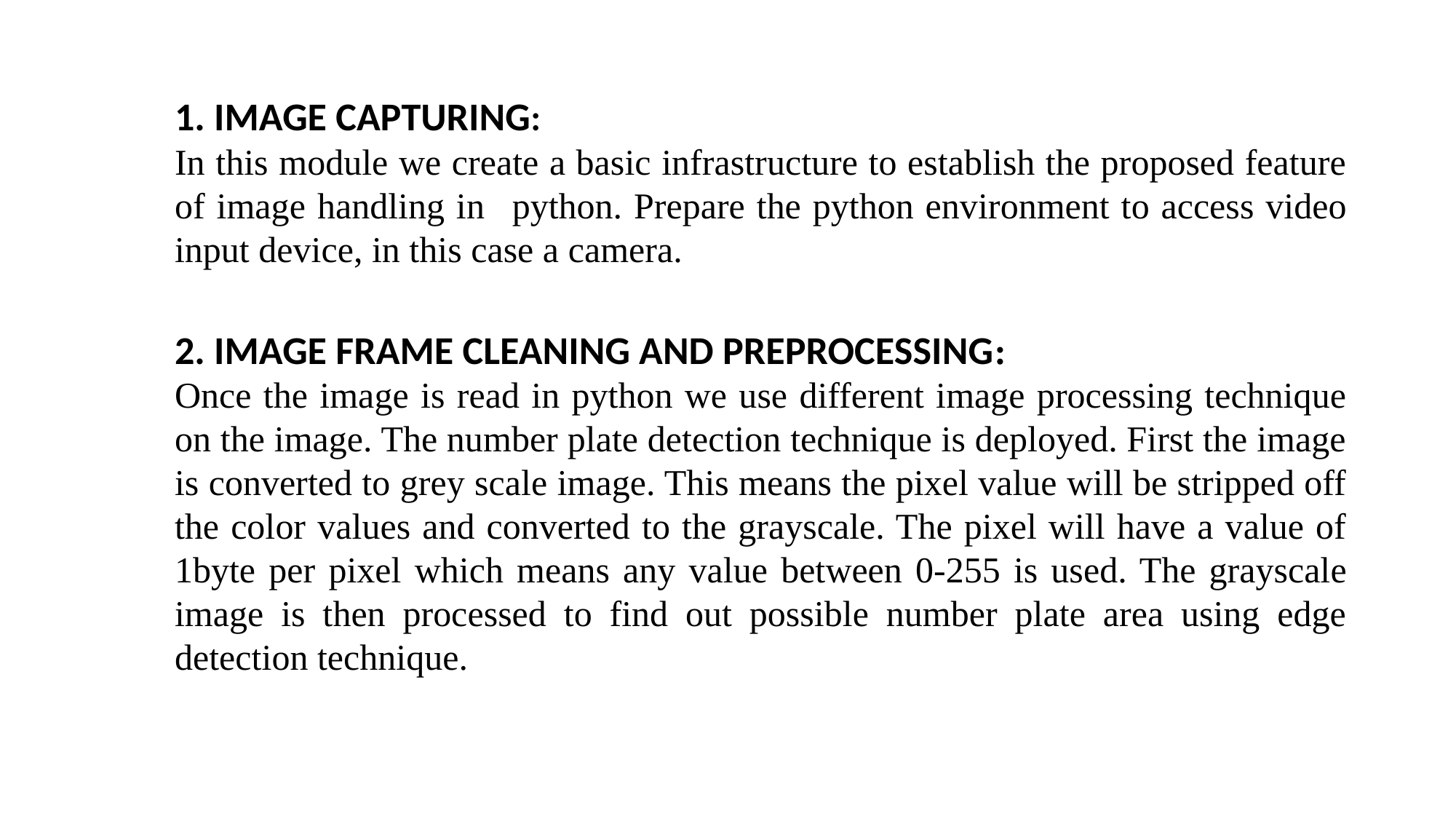

1. IMAGE CAPTURING:
	In this module we create a basic infrastructure to establish the proposed feature 	of image handling in 	python. Prepare the python environment to access video 	input device, in this case a camera.

	2. IMAGE FRAME CLEANING AND PREPROCESSING:
Once the image is read in python we use different image processing technique on the image. The number plate detection technique is deployed. First the image is converted to grey scale image. This means the pixel value will be stripped off the color values and converted to the grayscale. The pixel will have a value of 1byte per pixel which means any value between 0-255 is used. The grayscale image is then processed to find out possible number plate area using edge detection technique.